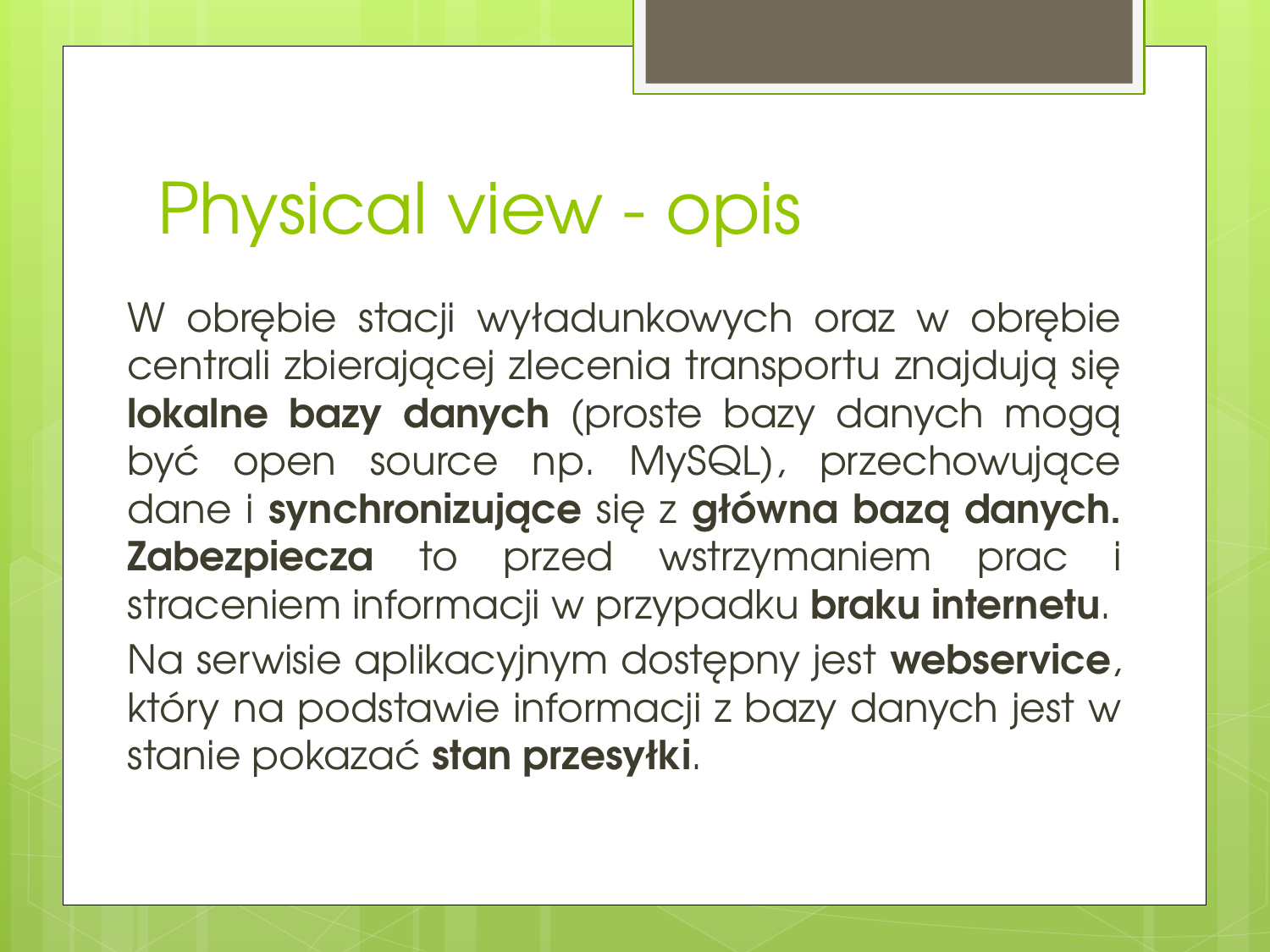

# Physical view - opis
W obrębie stacji wyładunkowych oraz w obrębie centrali zbierającej zlecenia transportu znajdują się lokalne bazy danych (proste bazy danych mogą być open source np. MySQL), przechowujące dane i synchronizujące się z główna bazą danych. Zabezpiecza to przed wstrzymaniem prac i straceniem informacji w przypadku braku internetu.
Na serwisie aplikacyjnym dostępny jest webservice, który na podstawie informacji z bazy danych jest w stanie pokazać stan przesyłki.